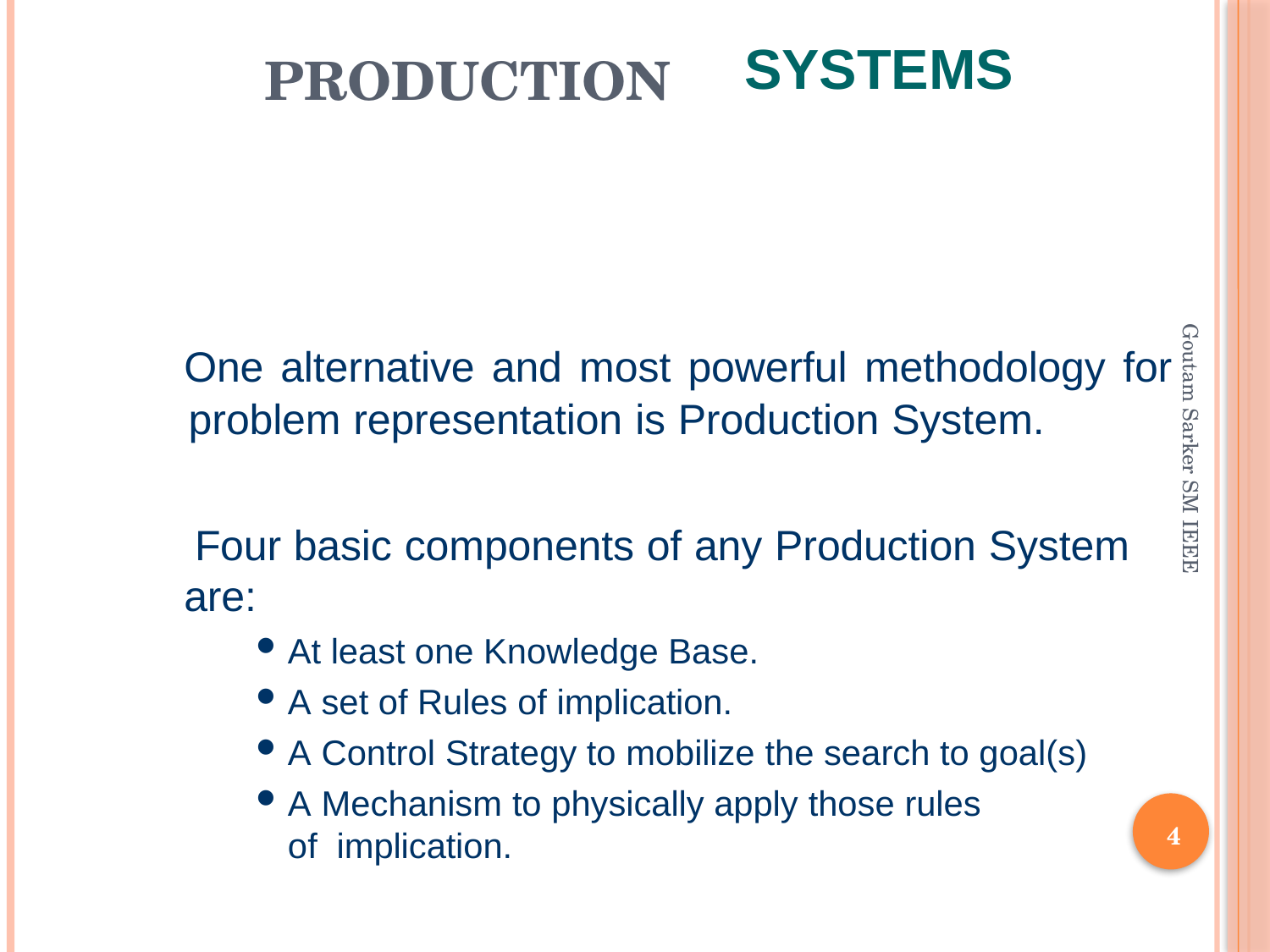

SYSTEMS
# PRODUCTION
One alternative and most powerful methodology for  problem representation is Production System.

Four basic components of any Production System
are:
At least one Knowledge Base.
A set of Rules of implication.
A Control Strategy to mobilize the search to goal(s)
A Mechanism to physically apply those rules of  implication.
Goutam Sarker SM IEEE
4